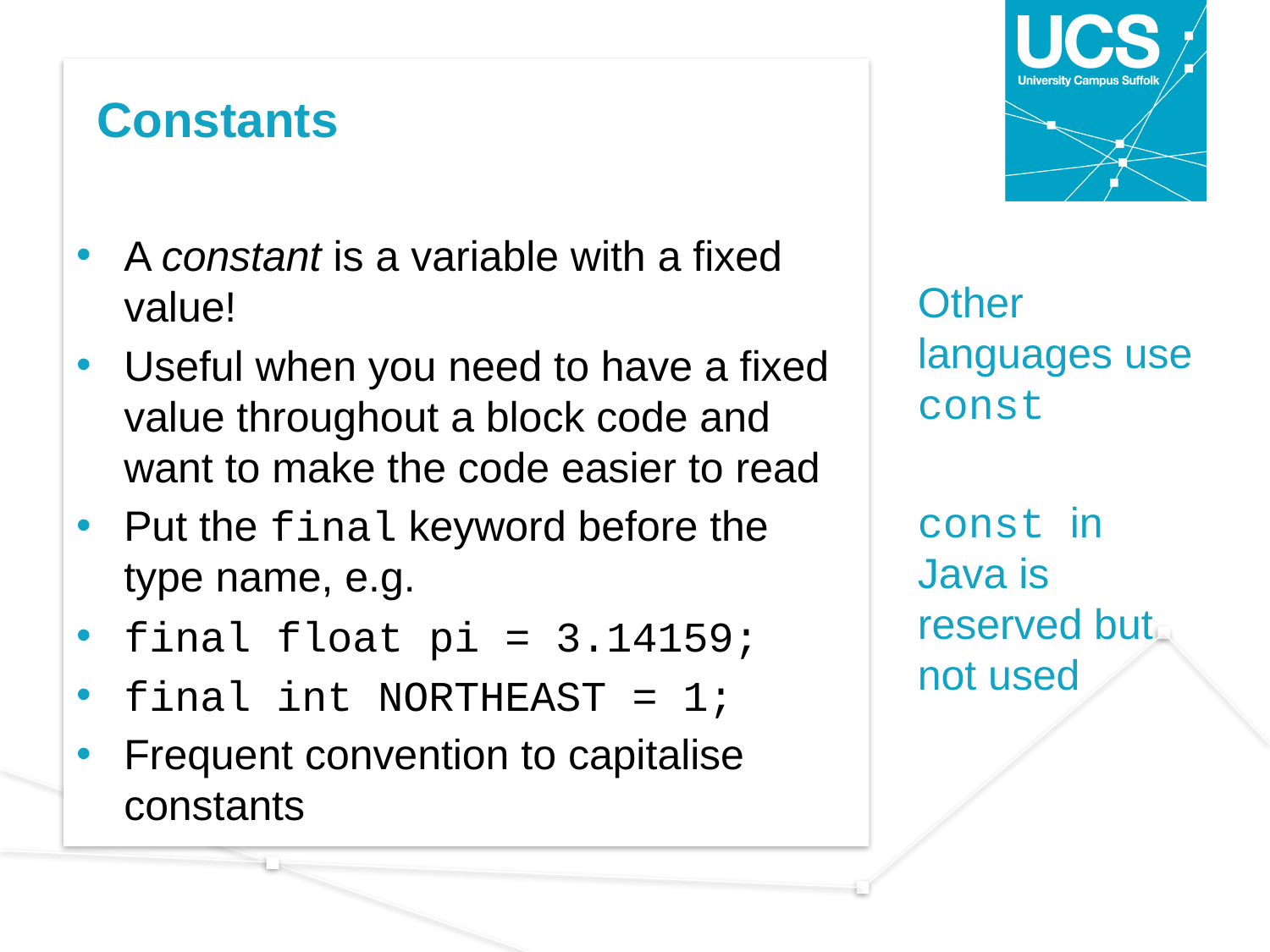

# Constants
A constant is a variable with a fixed value!
Useful when you need to have a fixed value throughout a block code and want to make the code easier to read
Put the final keyword before the type name, e.g.
final float pi = 3.14159;
final int NORTHEAST = 1;
Frequent convention to capitalise constants
Other languages use const

const in Java is reserved but not used